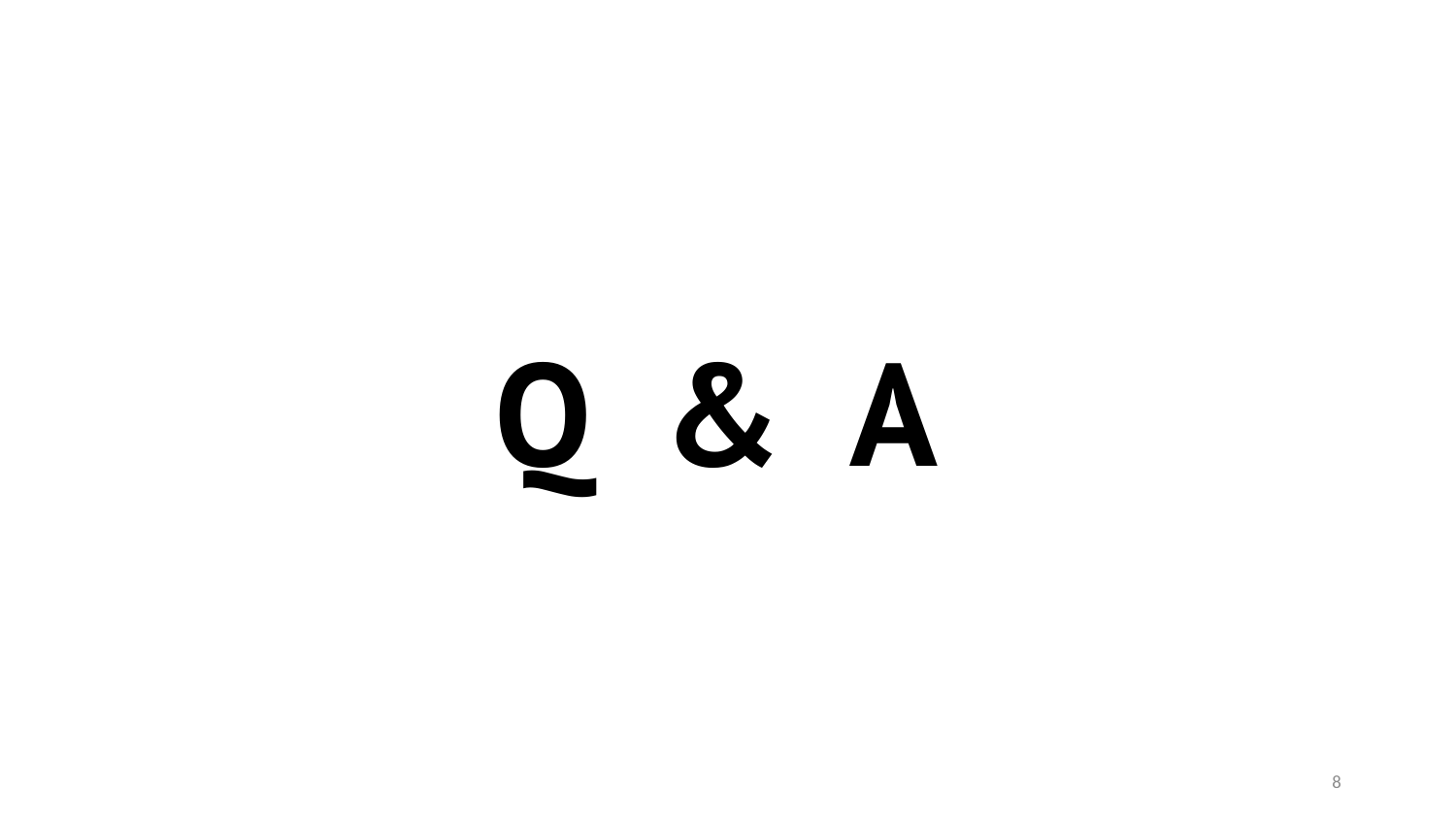

Q  &  A
Social Media
Program
Contents
Photography
Movies
8